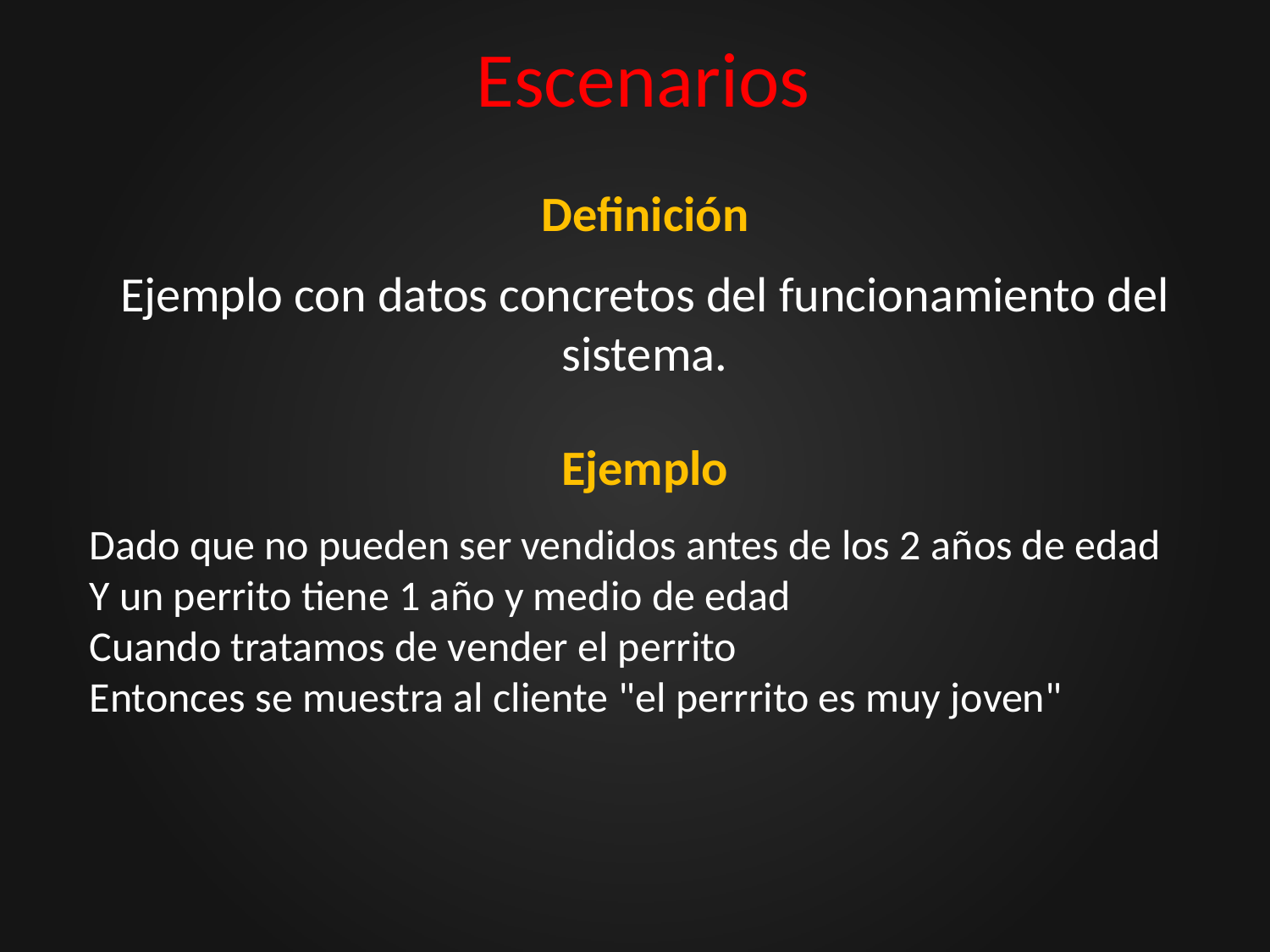

# Escenarios
Definición
Ejemplo con datos concretos del funcionamiento del sistema.

Dado que no pueden ser vendidos antes de los 2 años de edad
Y un perrito tiene 1 año y medio de edad
Cuando tratamos de vender el perrito
Entonces se muestra al cliente "el perrrito es muy joven"
Ejemplo